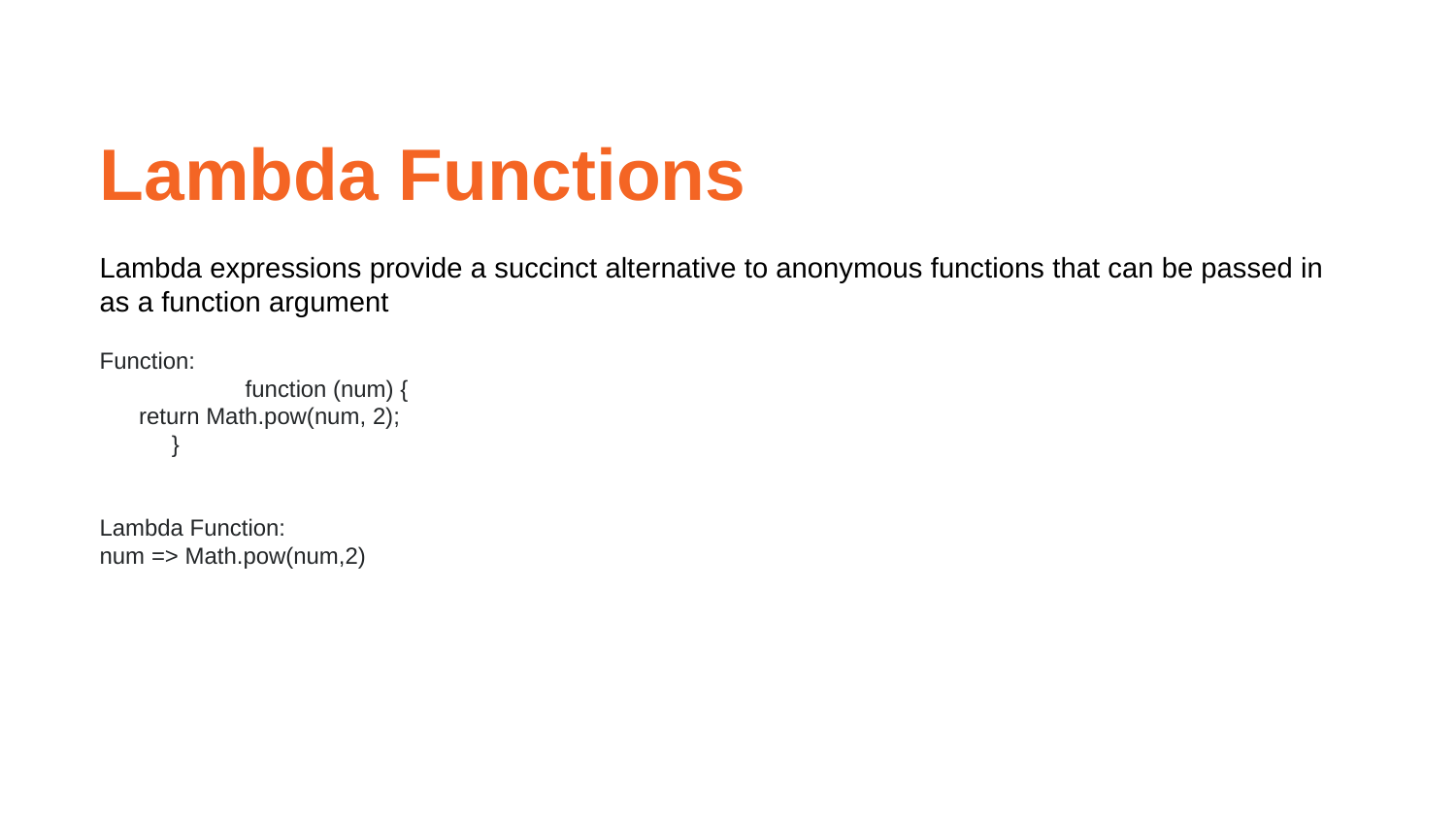

Lambda Functions
Lambda expressions provide a succinct alternative to anonymous functions that can be passed in as a function argument

Function:
	function (num) {
      return Math.pow(num, 2);
           }

Lambda Function:
num => Math.pow(num,2)